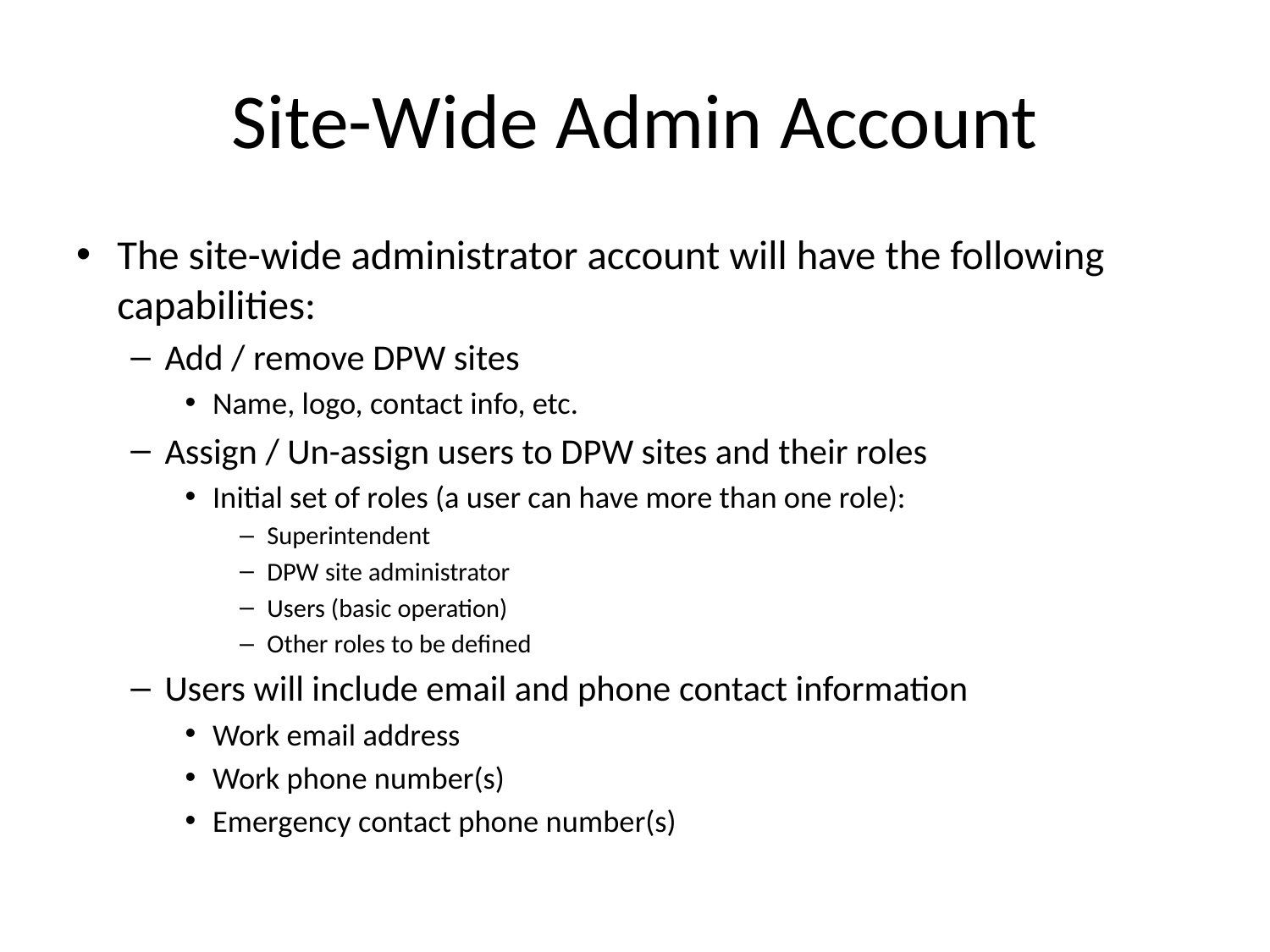

# Site-Wide Admin Account
The site-wide administrator account will have the following capabilities:
Add / remove DPW sites
Name, logo, contact info, etc.
Assign / Un-assign users to DPW sites and their roles
Initial set of roles (a user can have more than one role):
Superintendent
DPW site administrator
Users (basic operation)
Other roles to be defined
Users will include email and phone contact information
Work email address
Work phone number(s)
Emergency contact phone number(s)